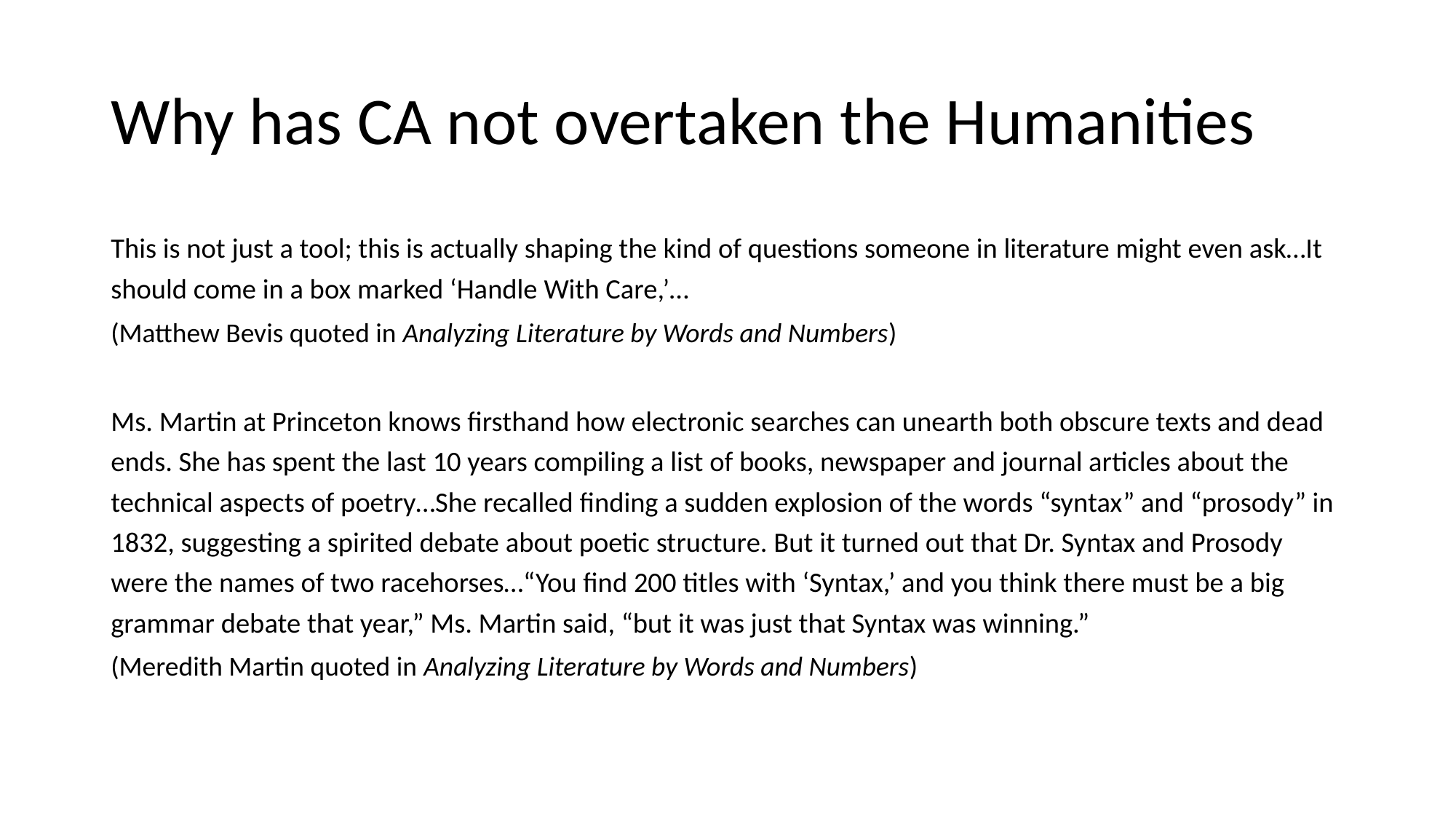

# Why has CA not overtaken the Humanities
This is not just a tool; this is actually shaping the kind of questions someone in literature might even ask…It should come in a box marked ‘Handle With Care,’…
(Matthew Bevis quoted in Analyzing Literature by Words and Numbers)

Ms. Martin at Princeton knows firsthand how electronic searches can unearth both obscure texts and dead ends. She has spent the last 10 years compiling a list of books, newspaper and journal articles about the technical aspects of poetry…She recalled finding a sudden explosion of the words “syntax” and “prosody” in 1832, suggesting a spirited debate about poetic structure. But it turned out that Dr. Syntax and Prosody were the names of two racehorses…“You find 200 titles with ‘Syntax,’ and you think there must be a big grammar debate that year,” Ms. Martin said, “but it was just that Syntax was winning.”
(Meredith Martin quoted in Analyzing Literature by Words and Numbers)